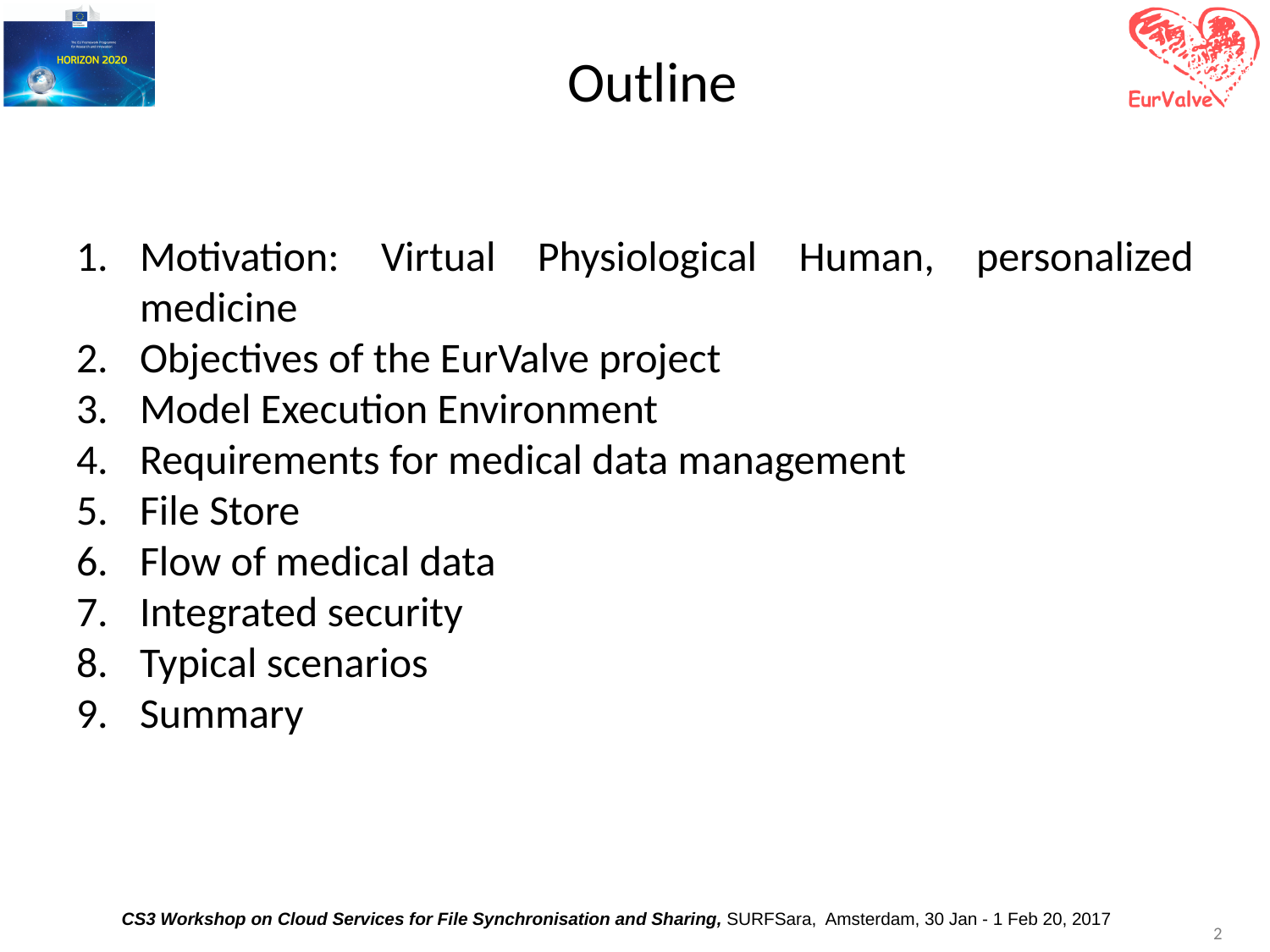

# Outline
Motivation: Virtual Physiological Human, personalized medicine
Objectives of the EurValve project
Model Execution Environment
Requirements for medical data management
File Store
Flow of medical data
Integrated security
Typical scenarios
Summary